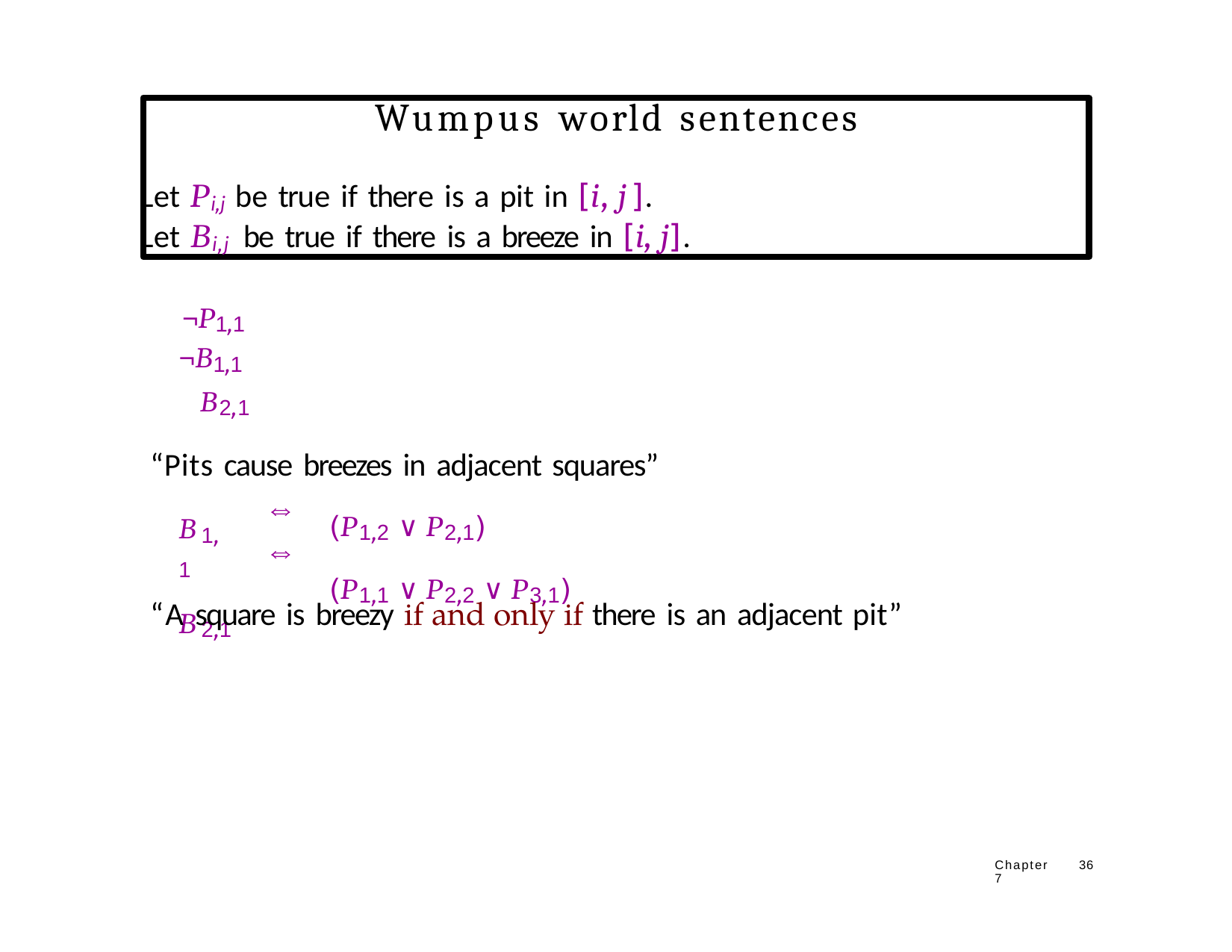

# Wumpus world sentences
Let Pi,j  be true if there is a pit in [i, j].
Let Bi,j be true if there is a breeze in [i, j].
¬P1,1
¬B1,1
B2,1
“Pits cause breezes in adjacent squares”
⇔
⇔
B1,1  B2,1
(P1,2 ∨ P2,1)
(P1,1 ∨ P2,2 ∨ P3,1)
“A square is breezy if and only if there is an adjacent pit”
Chapter 7
36